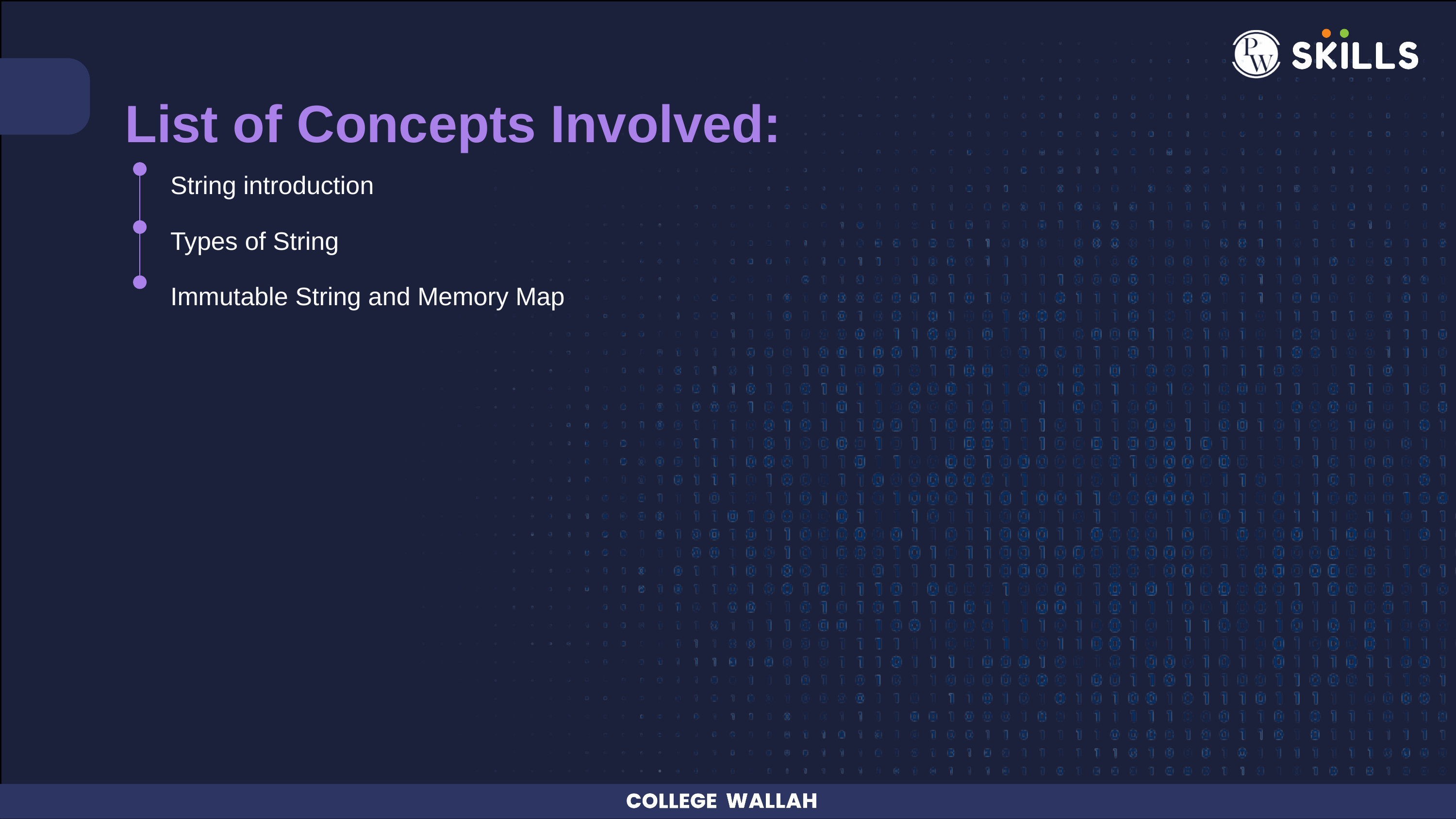

List of Concepts Involved:
String introduction
Types of String
Immutable String and Memory Map